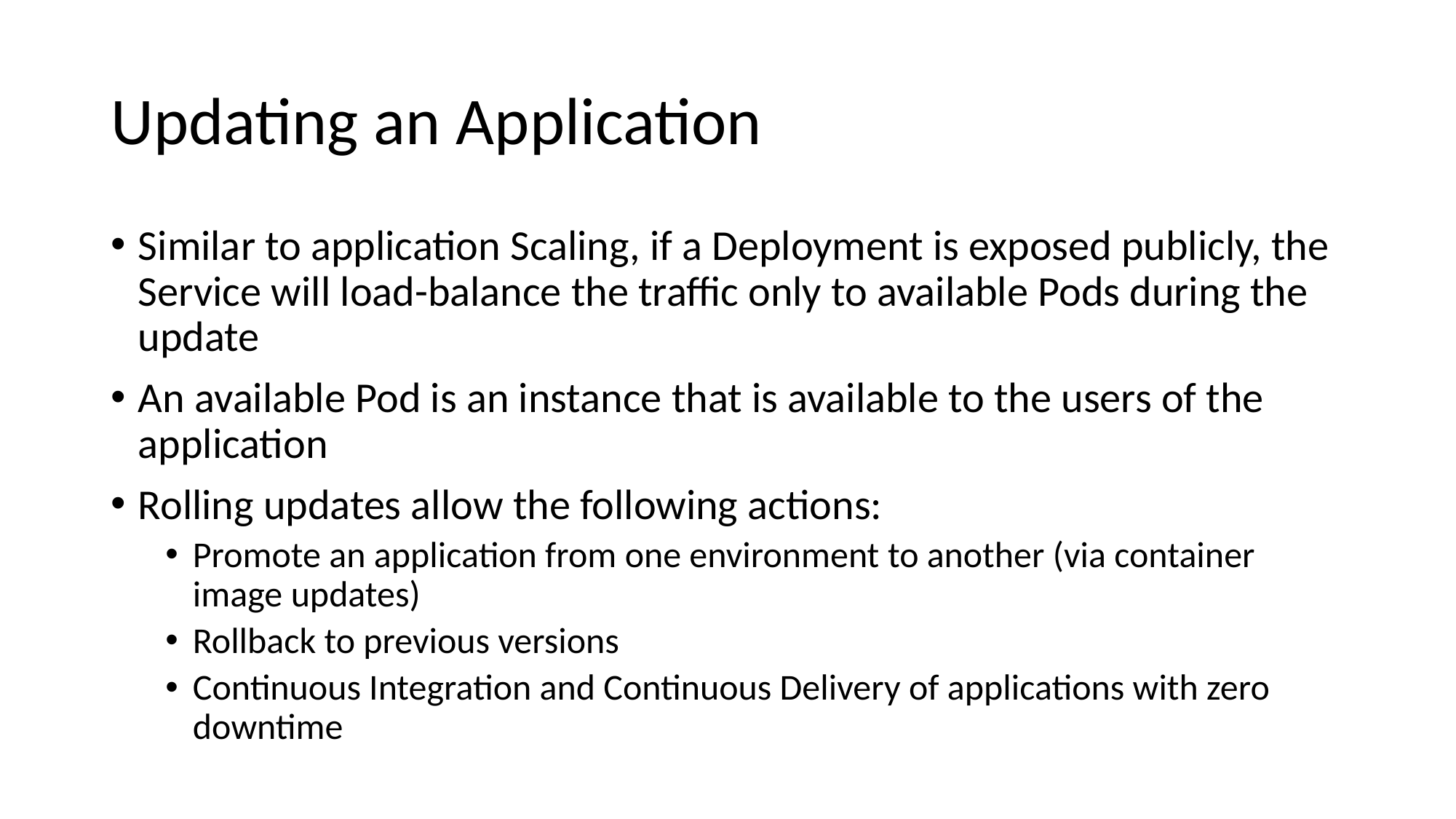

# Updating an Application
Similar to application Scaling, if a Deployment is exposed publicly, the Service will load-balance the traffic only to available Pods during the update
An available Pod is an instance that is available to the users of the application
Rolling updates allow the following actions:
Promote an application from one environment to another (via container image updates)
Rollback to previous versions
Continuous Integration and Continuous Delivery of applications with zero downtime